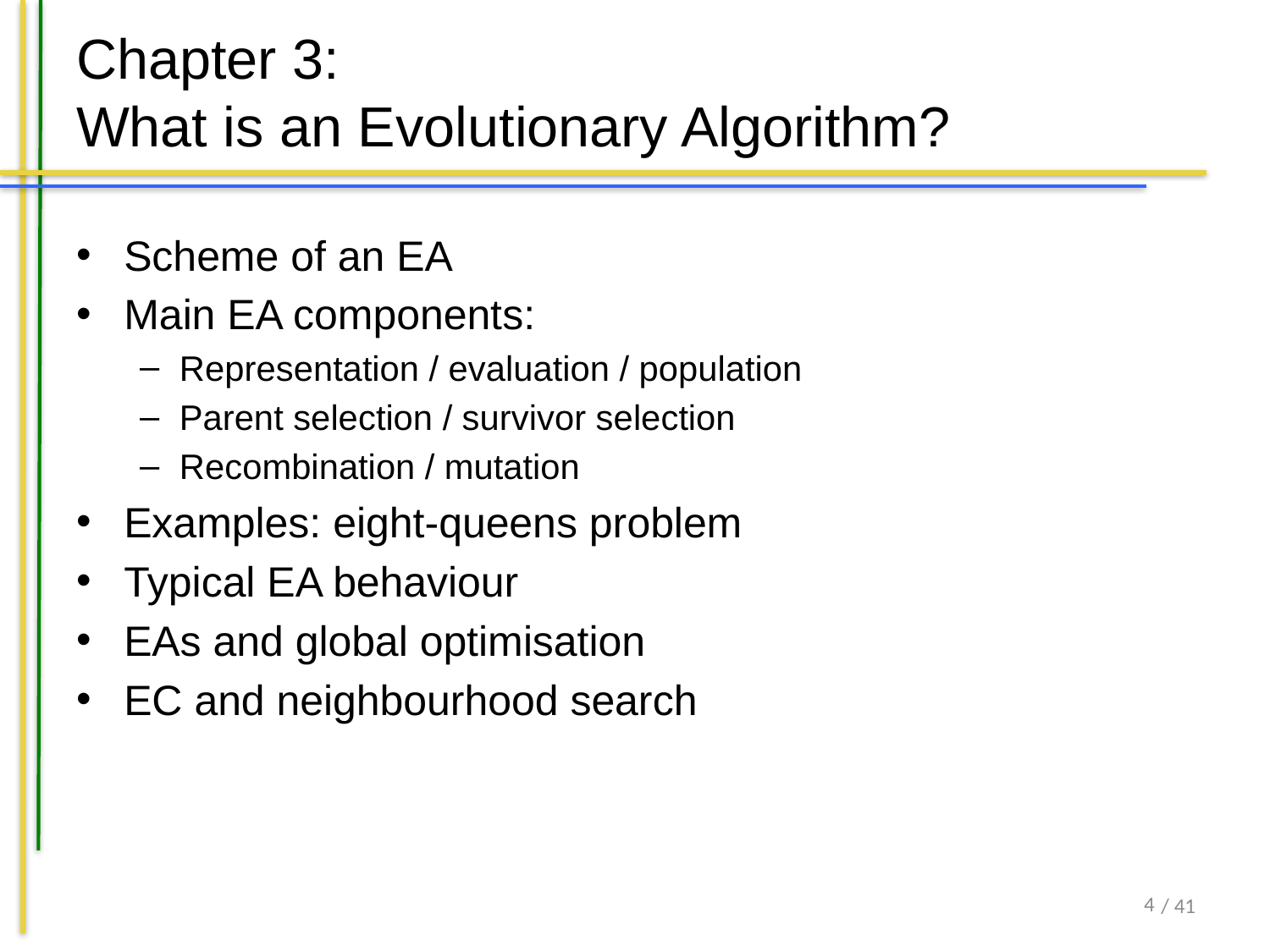

# Chapter 3: What is an Evolutionary Algorithm?
Scheme of an EA
Main EA components:
Representation / evaluation / population
Parent selection / survivor selection
Recombination / mutation
Examples: eight-queens problem
Typical EA behaviour
EAs and global optimisation
EC and neighbourhood search

4